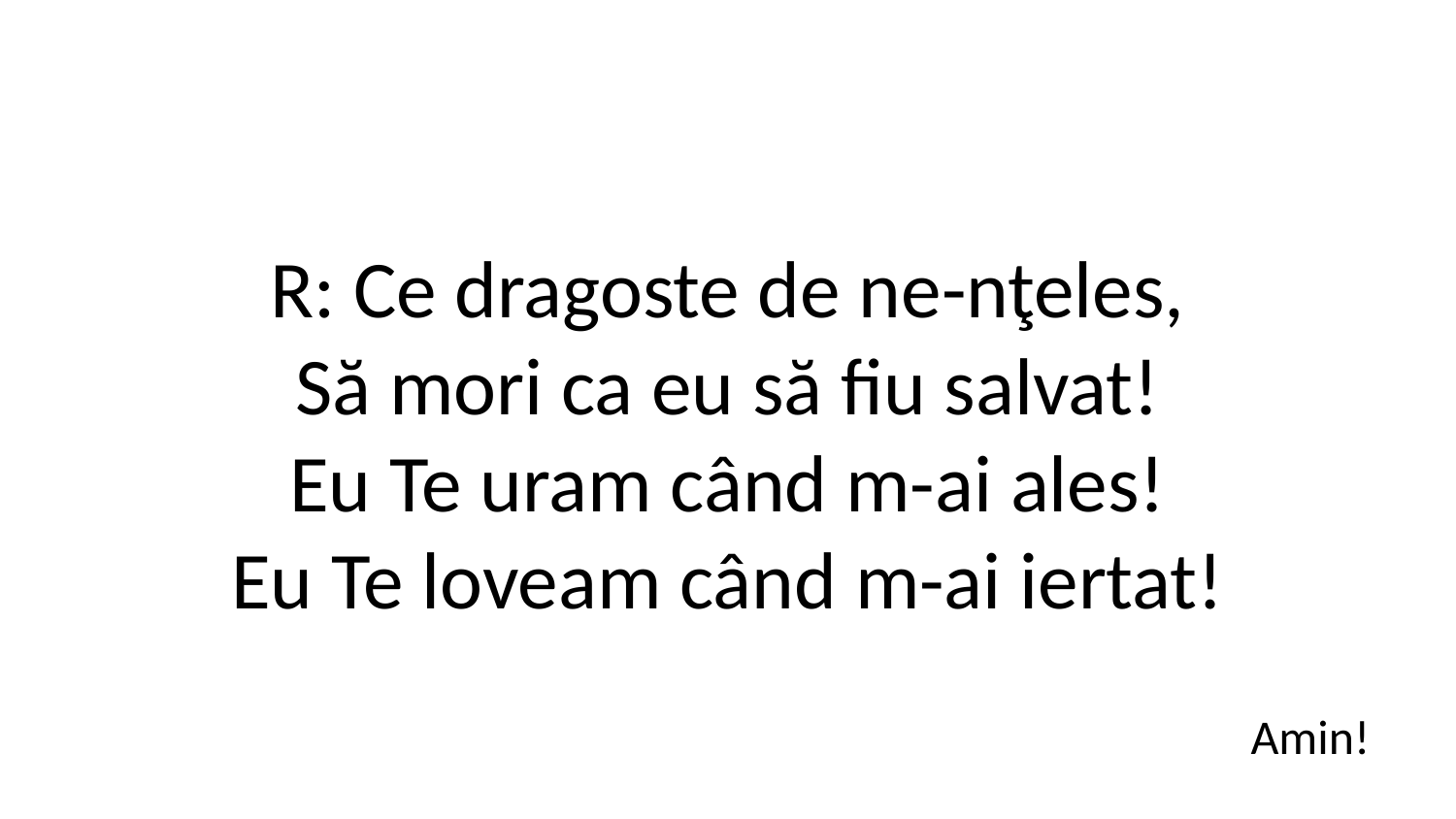

R: Ce dragoste de ne-nţeles,
Să mori ca eu să fiu salvat!
Eu Te uram când m-ai ales!
Eu Te loveam când m-ai iertat!

Amin!